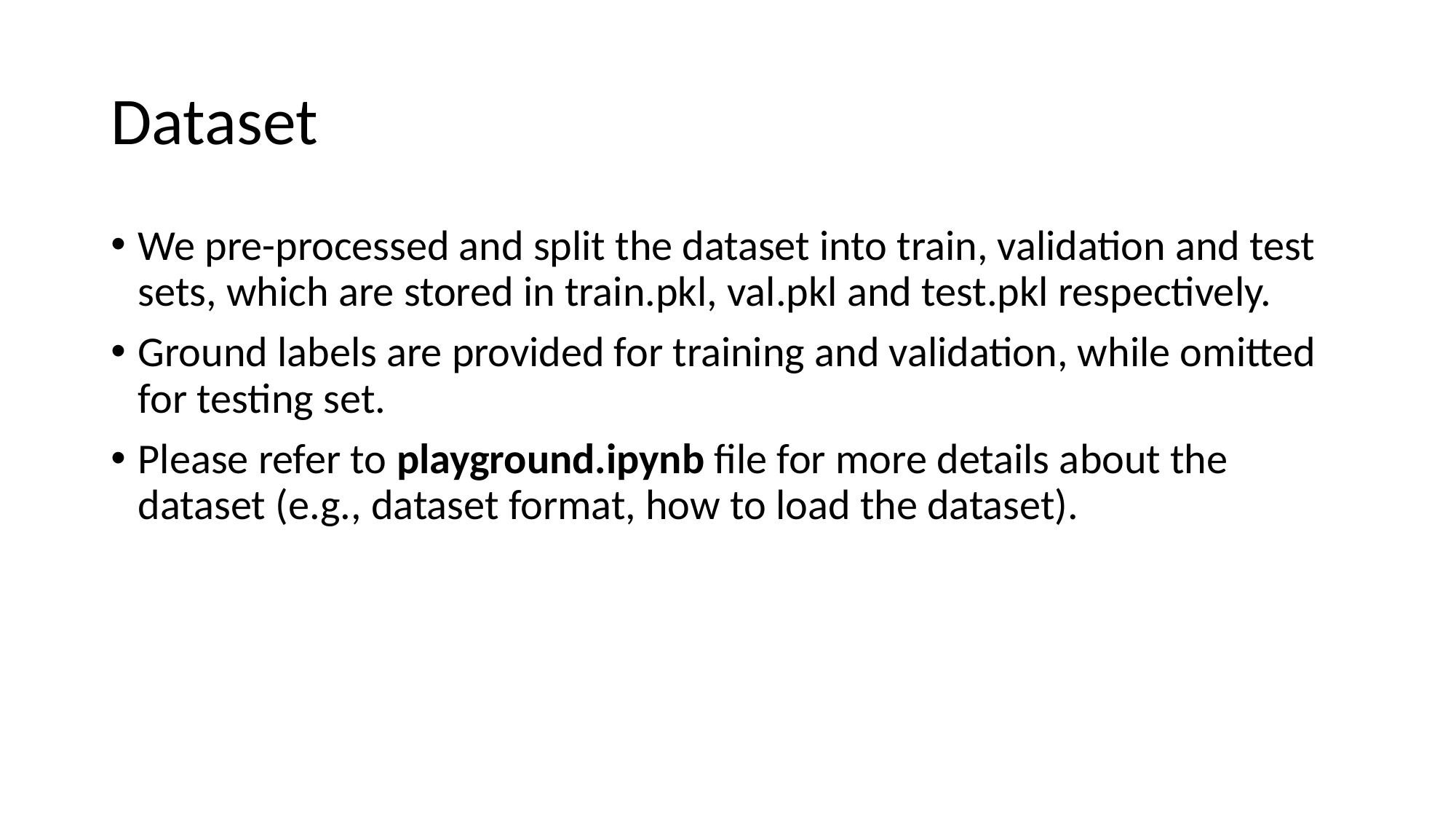

# Dataset
We pre-processed and split the dataset into train, validation and test sets, which are stored in train.pkl, val.pkl and test.pkl respectively.
Ground labels are provided for training and validation, while omitted for testing set.
Please refer to playground.ipynb file for more details about the dataset (e.g., dataset format, how to load the dataset).